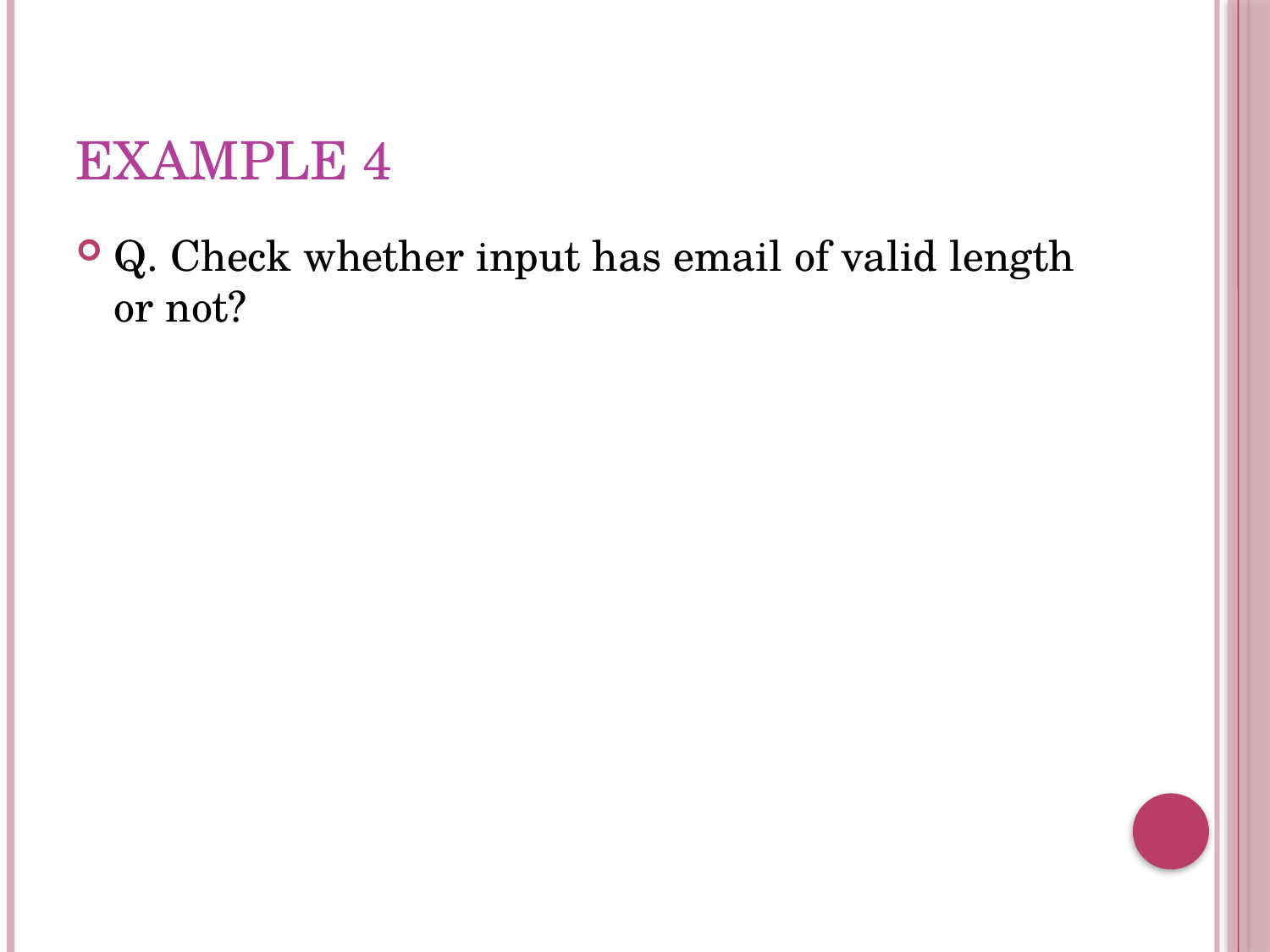

# Example 4
Q. Check whether input has email of valid length or not?